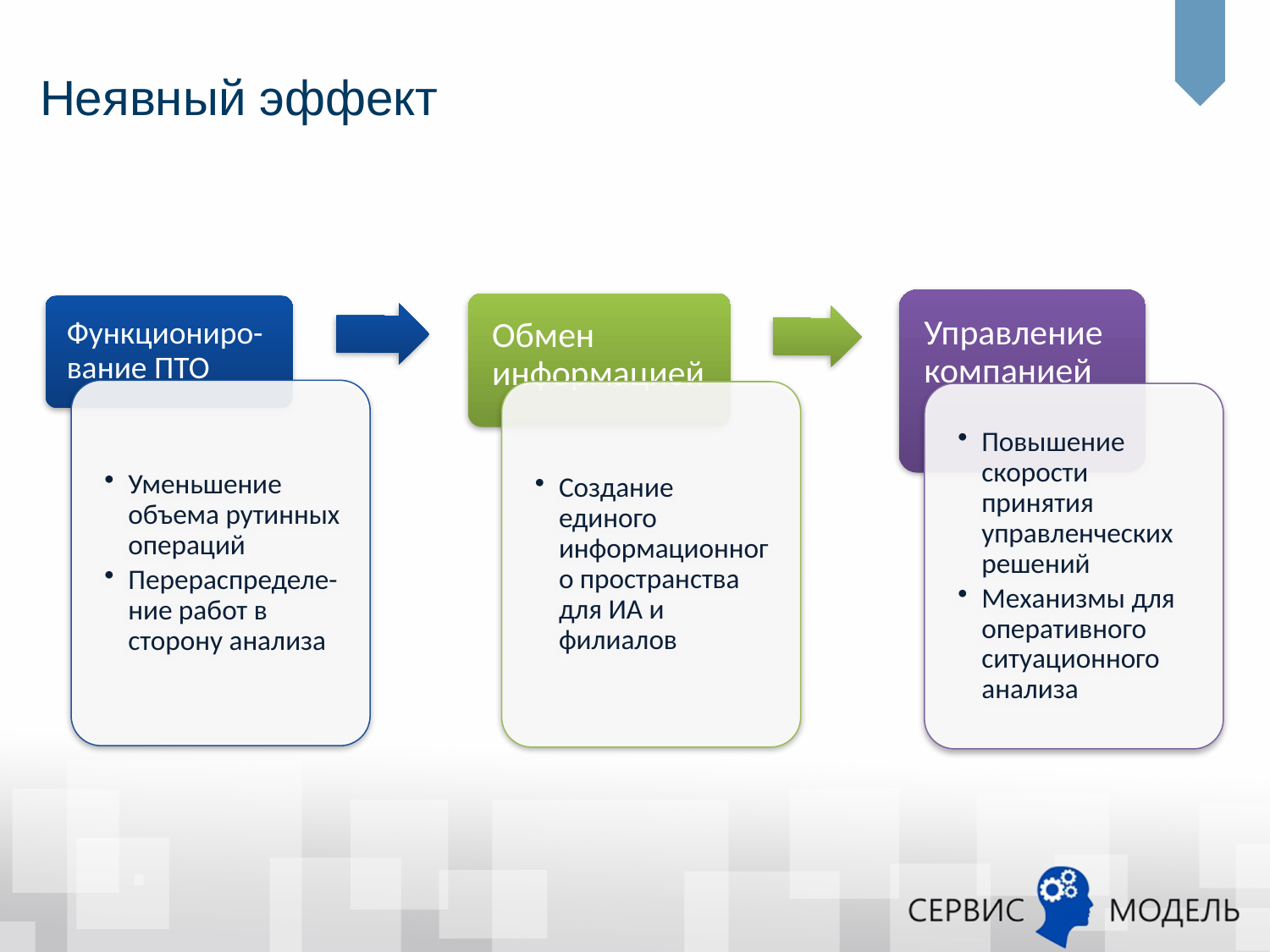

# Неявный эффект
Функциониро-вание ПТО
Уменьшение объема рутинных операций
Перераспределе-ние работ в сторону анализа

Обмен информацией
Создание единого информационного пространства для ИА и филиалов

Управление компанией
Повышение скорости принятия управленческих решений
Механизмы для оперативного ситуационного анализа